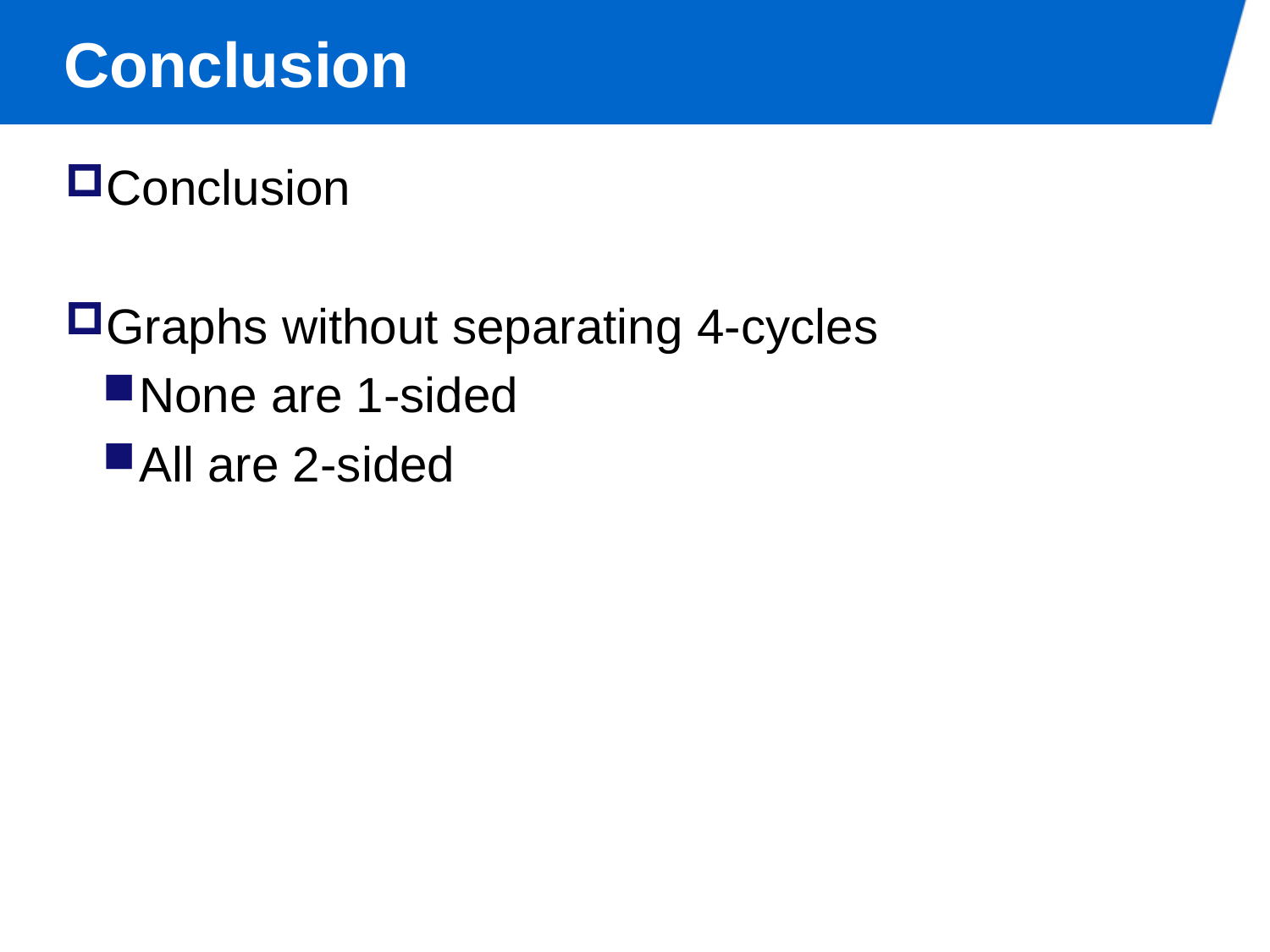

# Conclusion
Conclusion

Graphs without separating 4-cycles
None are 1-sided
All are 2-sided